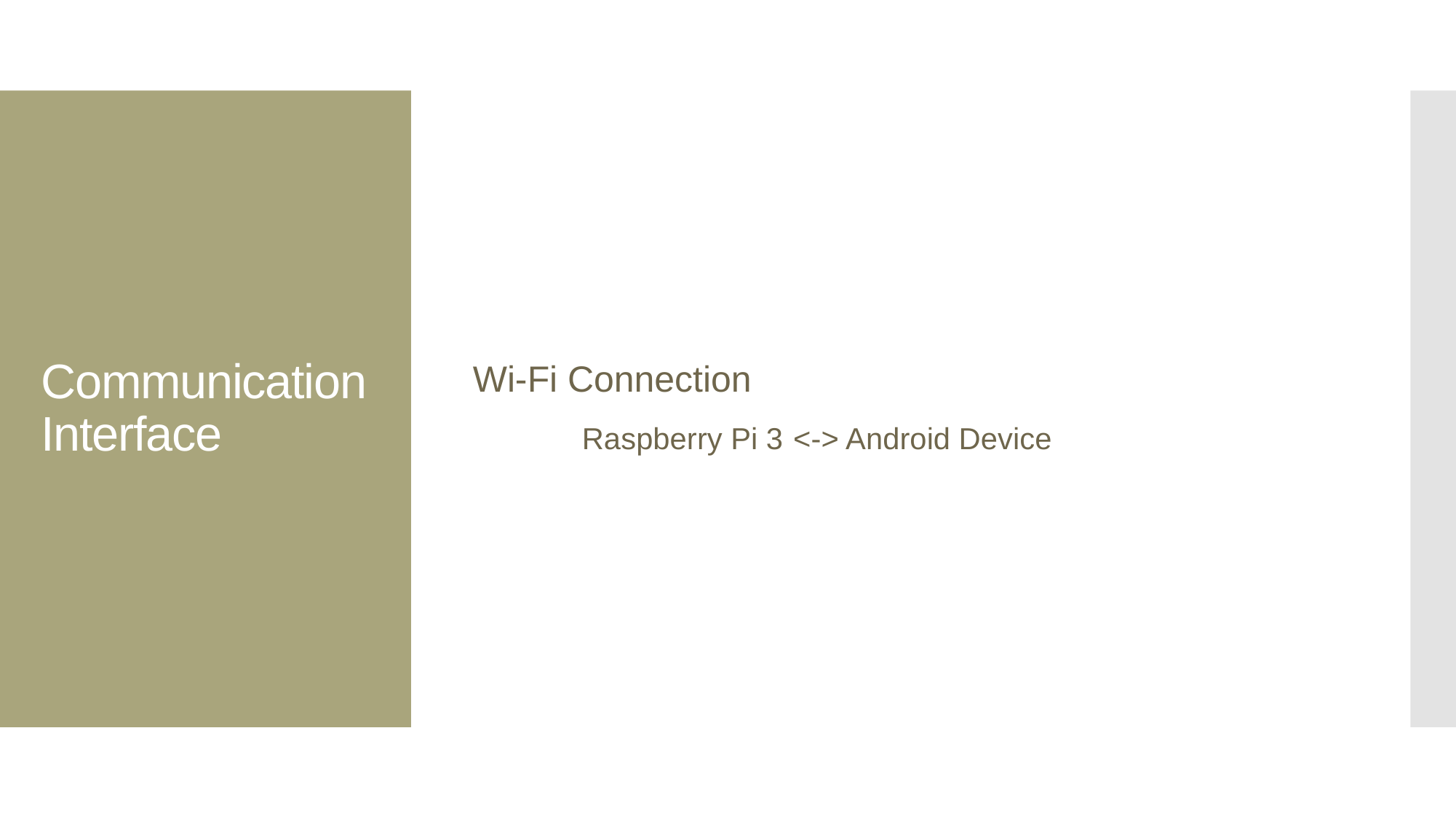

Wi-Fi Connection
	Raspberry Pi 3 <-> Android Device
# Communication Interface